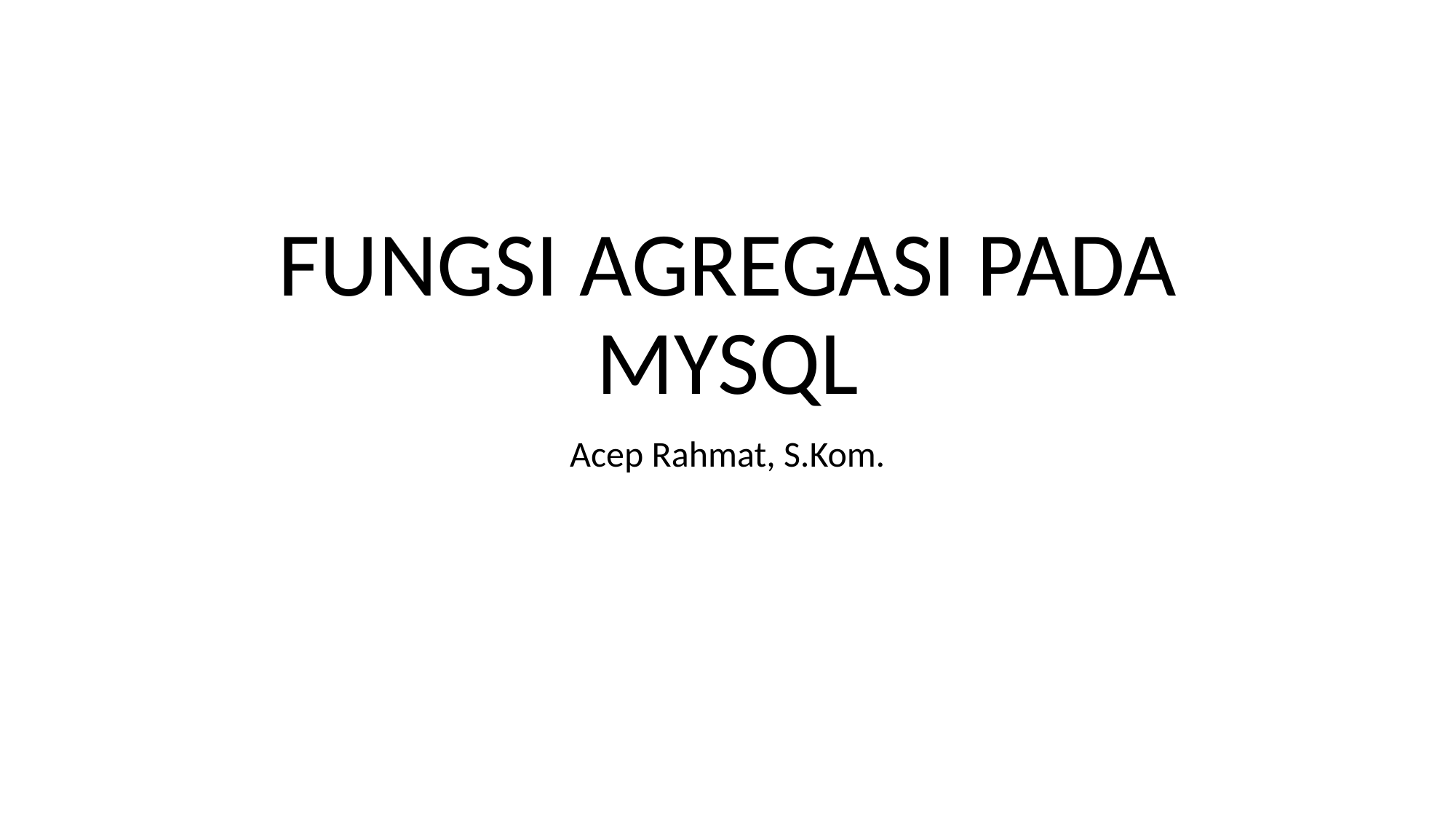

# FUNGSI AGREGASI PADA MYSQL
Acep Rahmat, S.Kom.